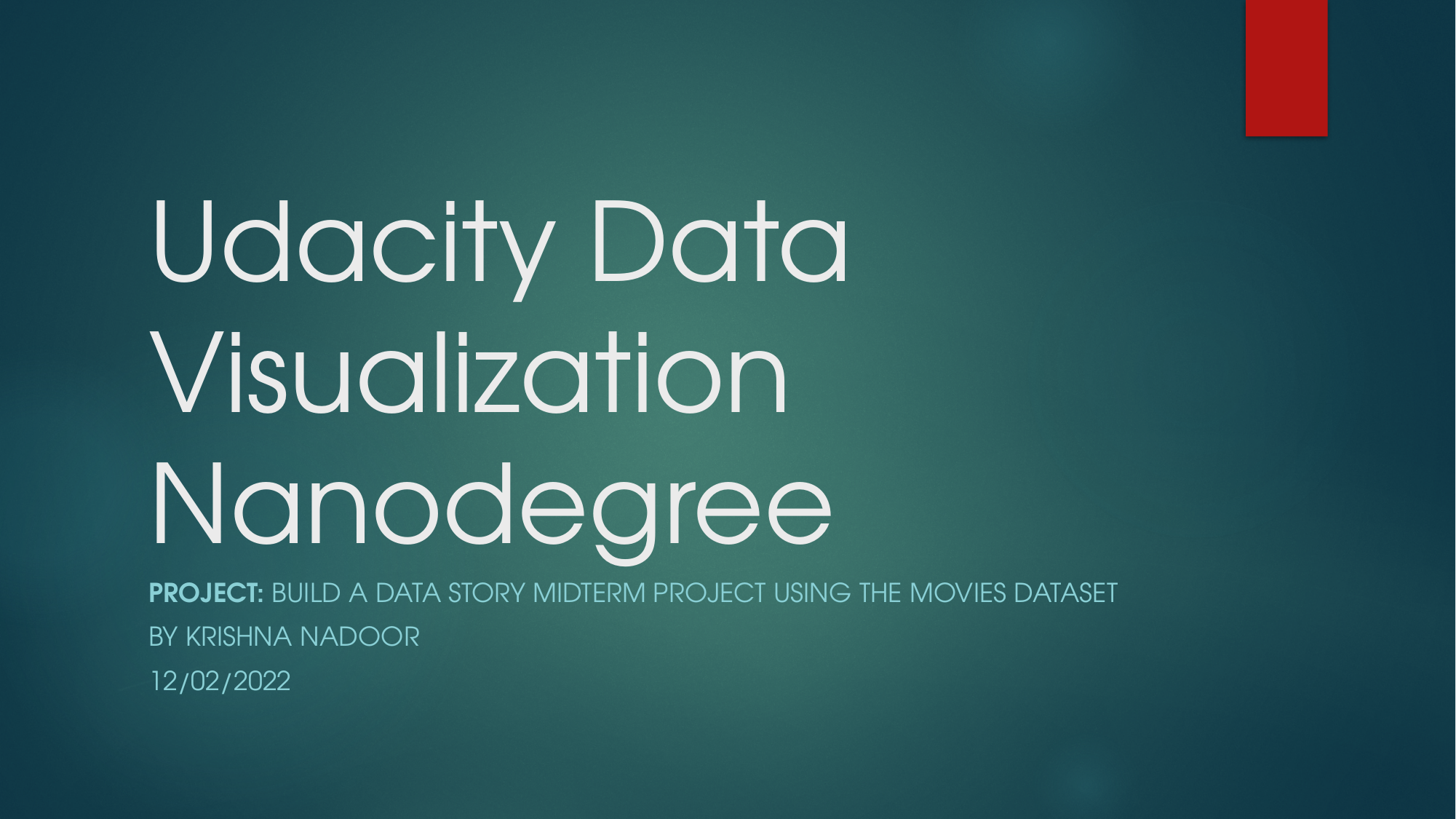

# Udacity Data Visualization Nanodegree
Project: Build a Data Story Midterm Project using the movies dataset
By Krishna Nadoor
12/02/2022